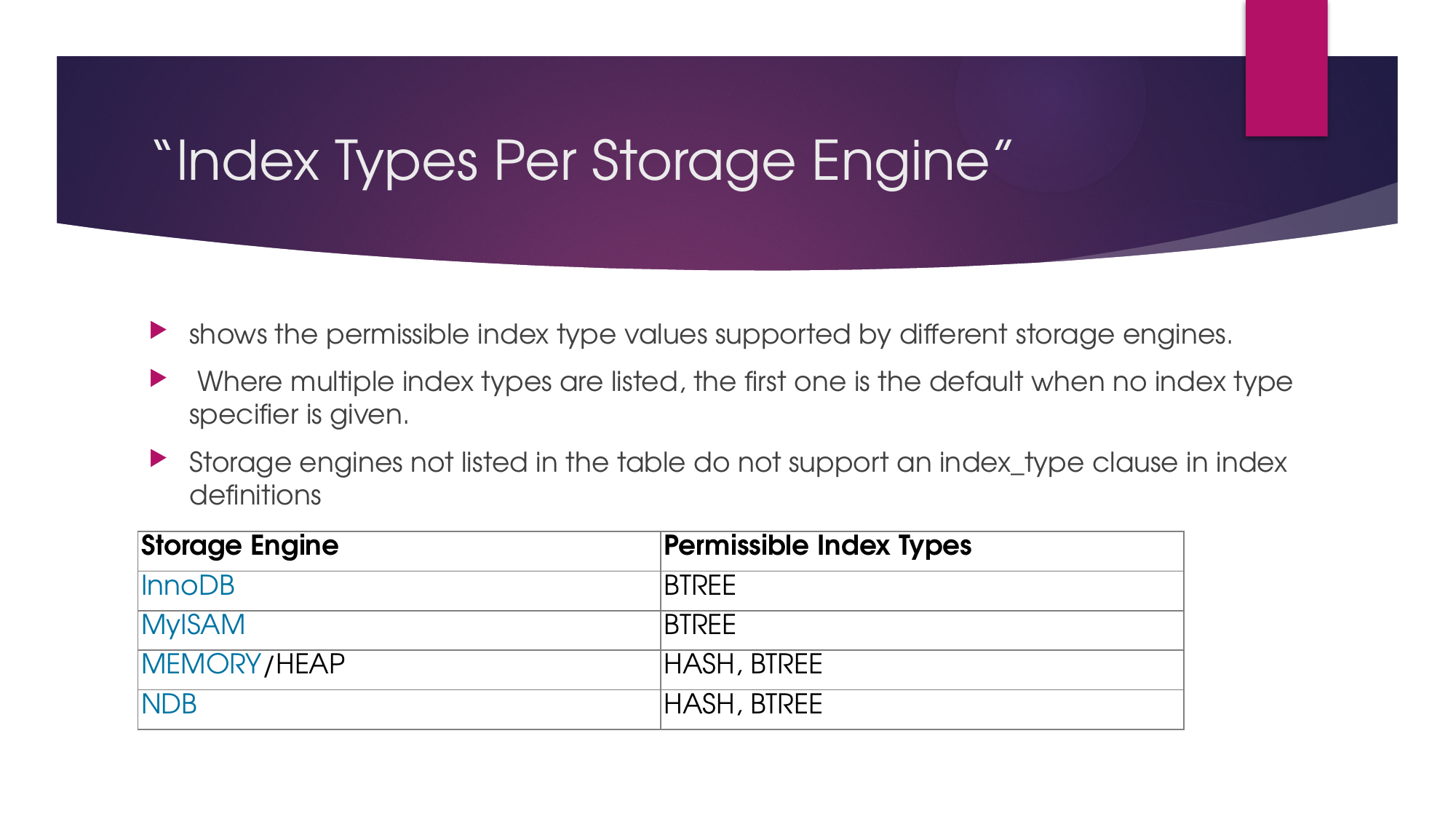

# “Index Types Per Storage Engine”
shows the permissible index type values supported by different storage engines.
 Where multiple index types are listed, the first one is the default when no index type specifier is given.
Storage engines not listed in the table do not support an index_type clause in index definitions

| Storage Engine | Permissible Index Types |
| --- | --- |
| InnoDB | BTREE |
| MyISAM | BTREE |
| MEMORY/HEAP | HASH, BTREE |
| NDB | HASH, BTREE |